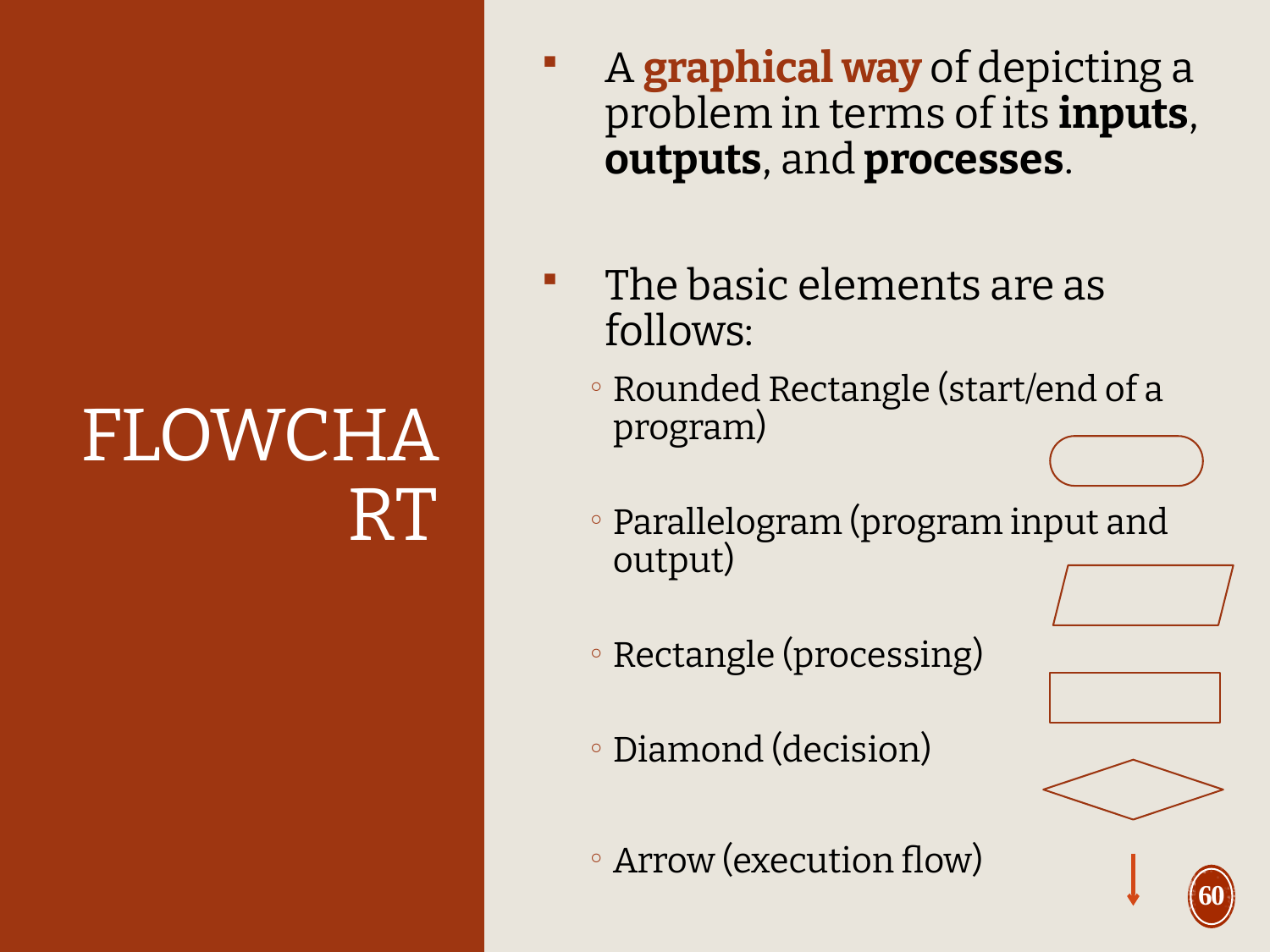

A graphical way of depicting a problem in terms of its inputs, outputs, and processes.

The basic elements are as follows:
Rounded Rectangle (start/end of a program)

Parallelogram (program input and output)

Rectangle (processing)

Diamond (decision)

Arrow (execution flow)
# Flowchart

60